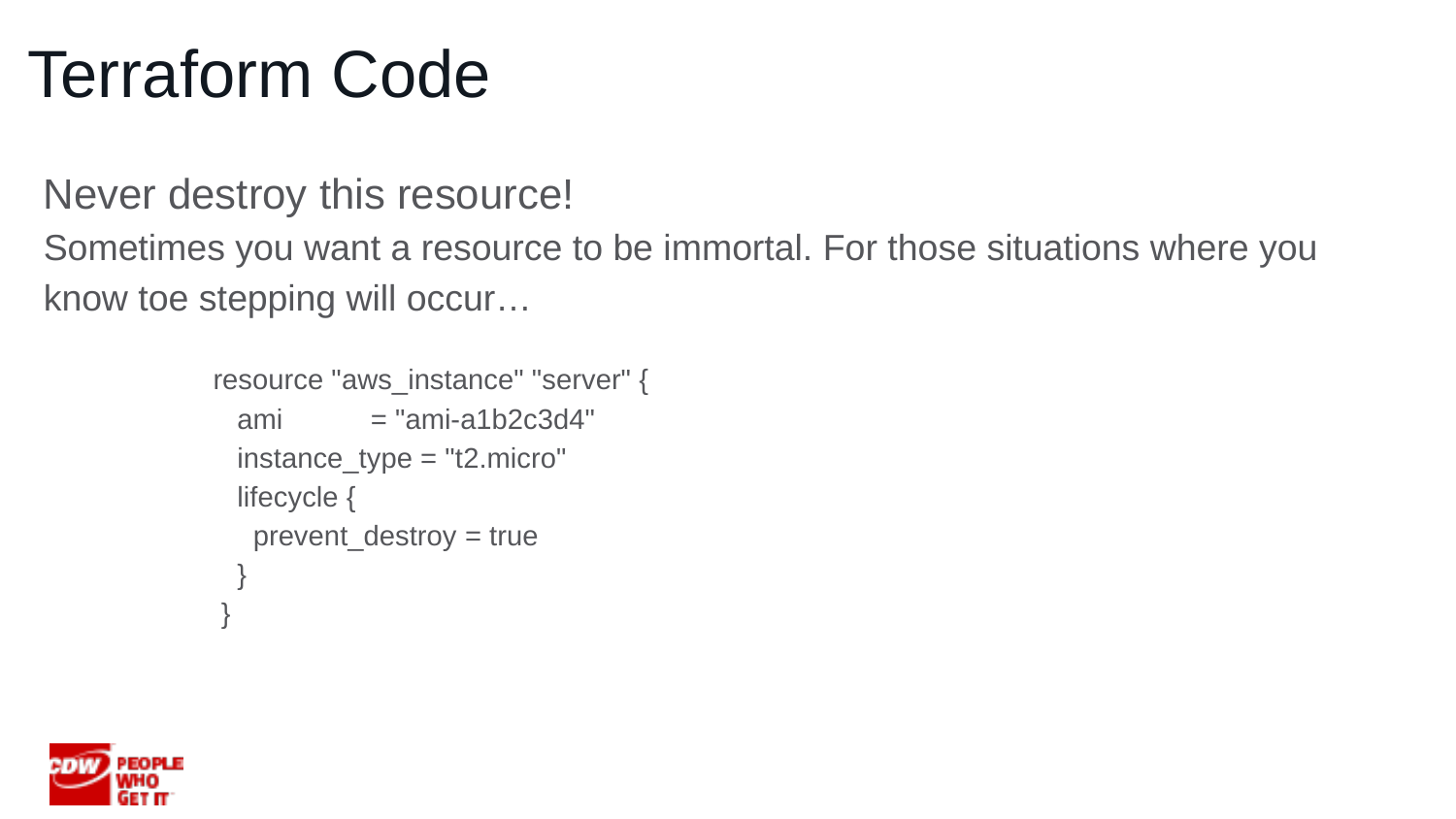

# Terraform Code
Never destroy this resource!
Sometimes you want a resource to be immortal. For those situations where you know toe stepping will occur…

   resource "aws_instance" "server" {
      ami           = "ami-a1b2c3d4"
      instance_type = "t2.micro"
      lifecycle {
        prevent_destroy = true
      }
    }